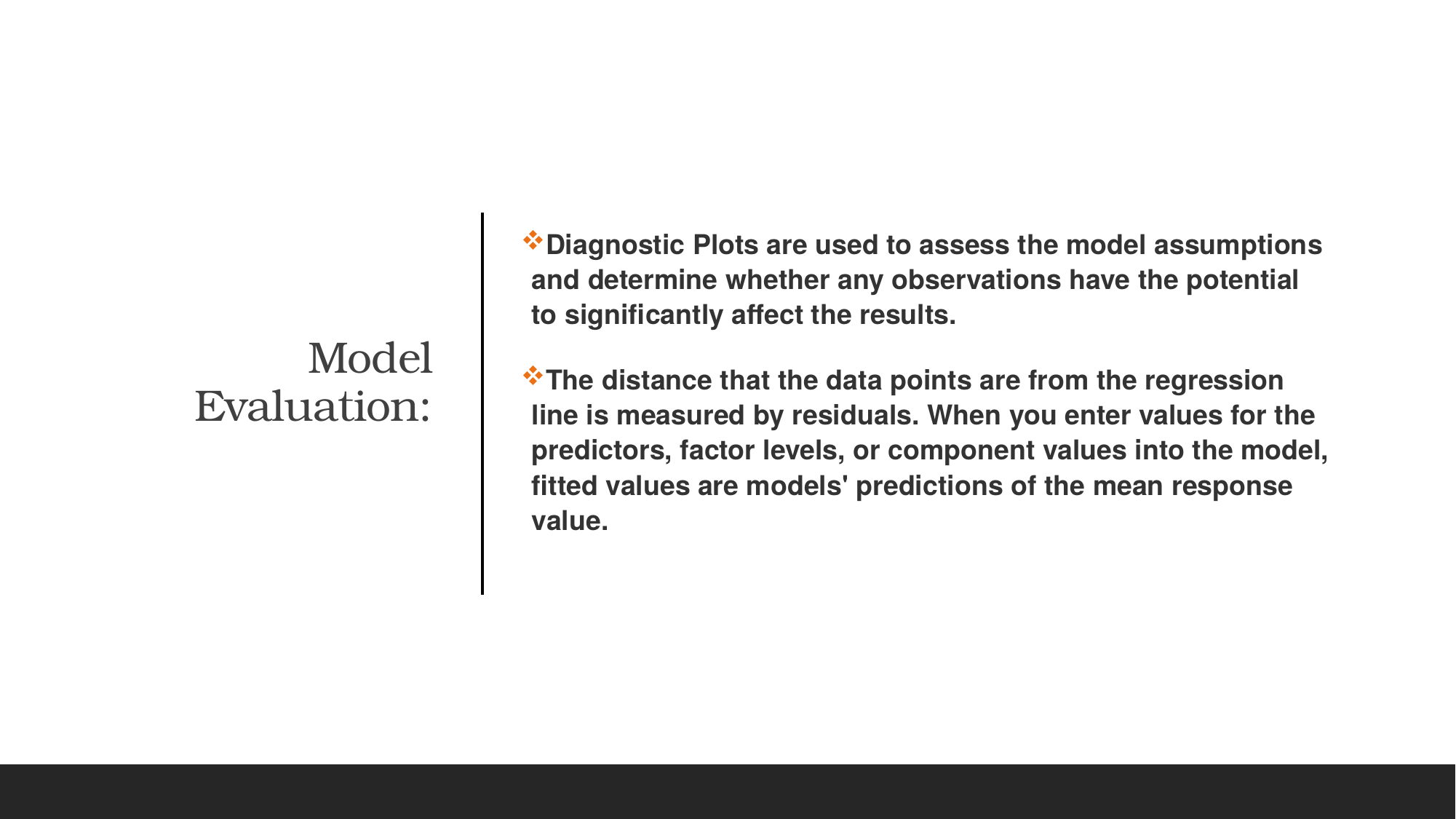

Diagnostic Plots are used to assess the model assumptions and determine whether any observations have the potential to significantly affect the results.
The distance that the data points are from the regression line is measured by residuals. When you enter values for the predictors, factor levels, or component values into the model, fitted values are models' predictions of the mean response value.

# Model Evaluation: